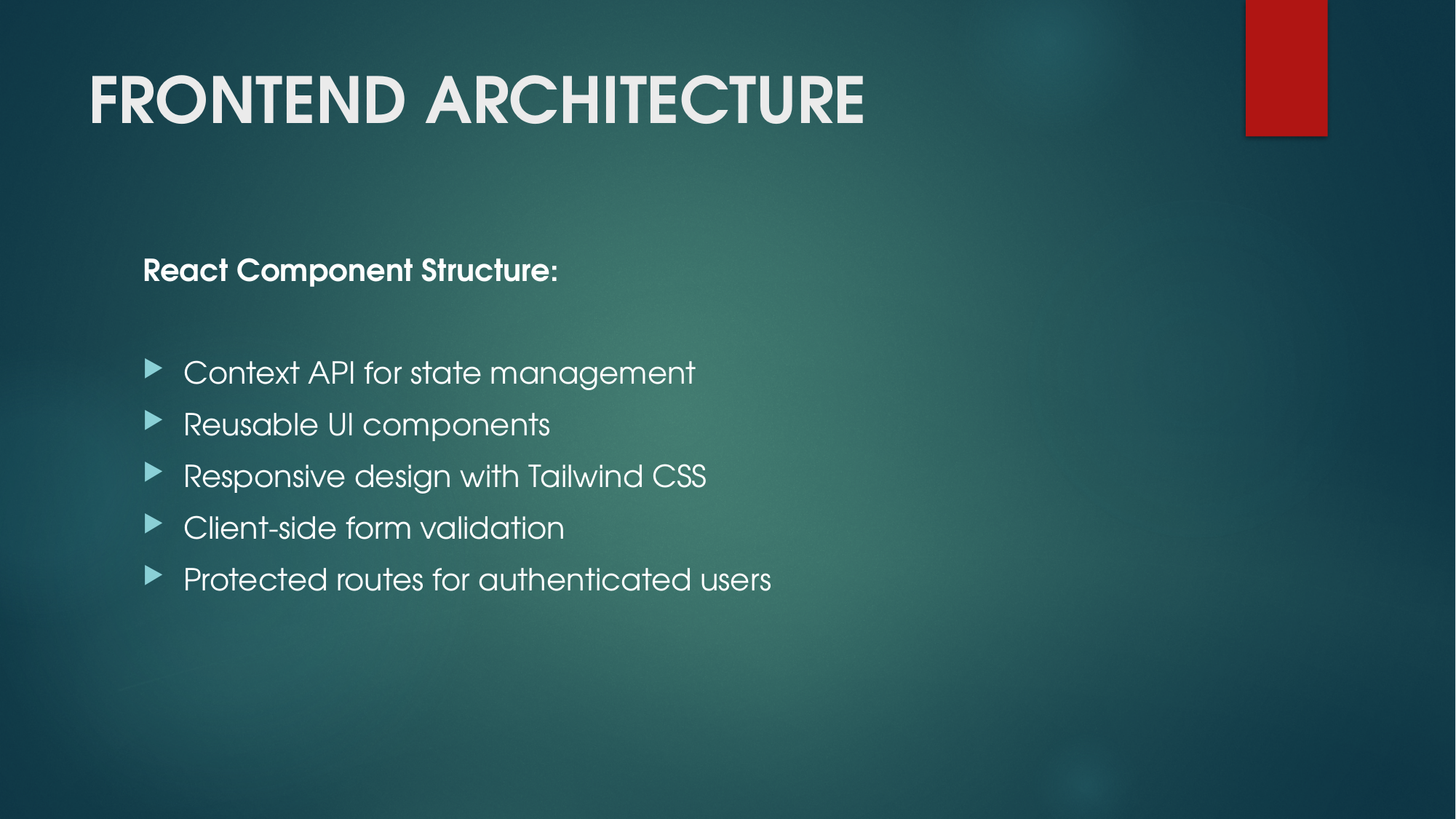

# FRONTEND ARCHITECTURE
React Component Structure:

Context API for state management
Reusable UI components
Responsive design with Tailwind CSS
Client-side form validation
Protected routes for authenticated users